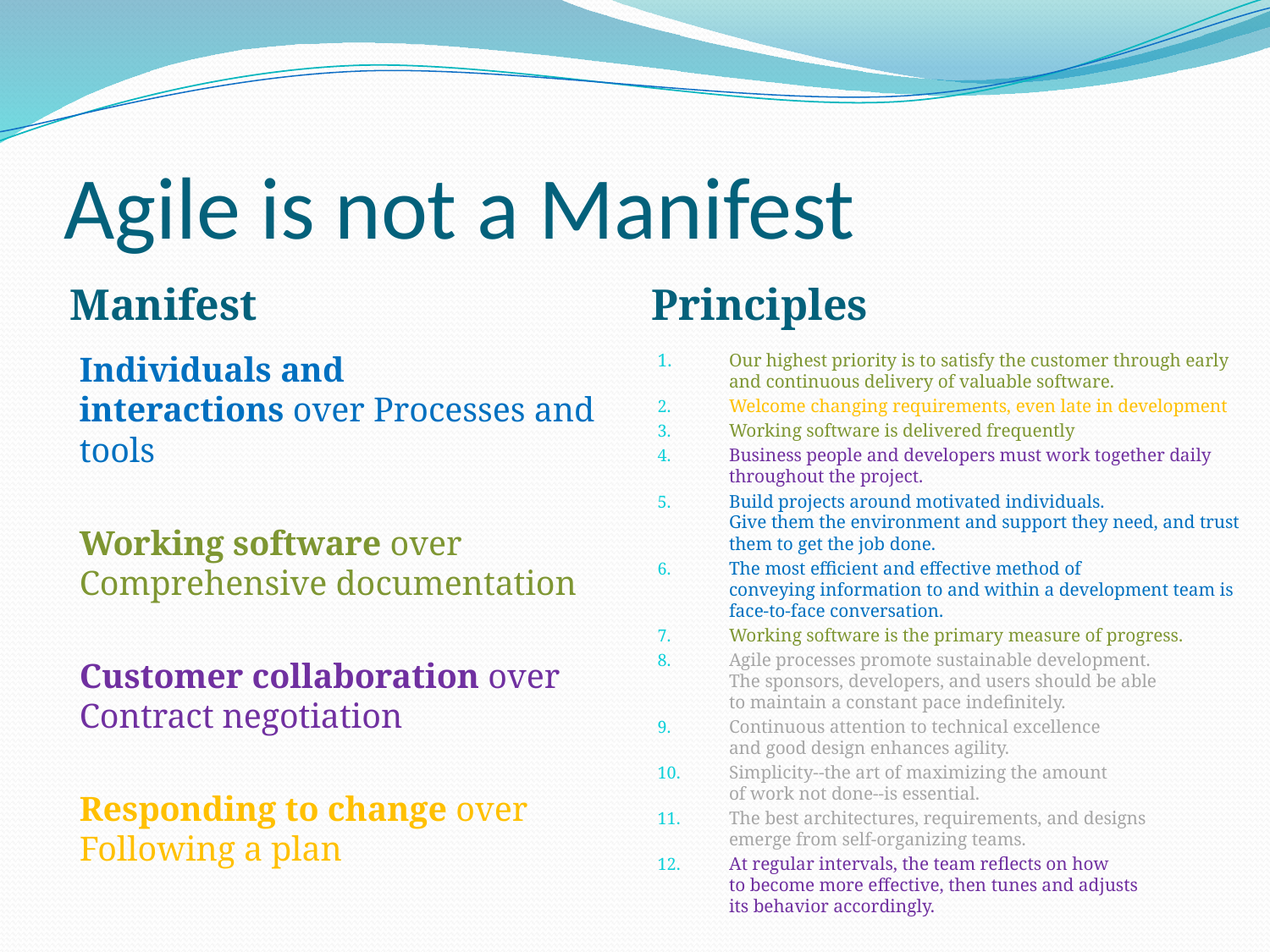

# Agile is not a Manifest
Manifest
Principles
Individuals and interactions over Processes and tools

Working software over Comprehensive documentation

Customer collaboration over Contract negotiation

Responding to change over Following a plan

Our highest priority is to satisfy the customer through early and continuous delivery of valuable software.
Welcome changing requirements, even late in development
Working software is delivered frequently
Business people and developers must work together daily throughout the project.
Build projects around motivated individuals. 
Give them the environment and support they need, and trust them to get the job done.
The most efficient and effective method of 
conveying information to and within a development team is face-to-face conversation.
Working software is the primary measure of progress.
Agile processes promote sustainable development. 
The sponsors, developers, and users should be able 
to maintain a constant pace indefinitely.
Continuous attention to technical excellence 
and good design enhances agility.
Simplicity--the art of maximizing the amount 
of work not done--is essential.
The best architectures, requirements, and designs 
emerge from self-organizing teams.
At regular intervals, the team reflects on how 
to become more effective, then tunes and adjusts 
its behavior accordingly.